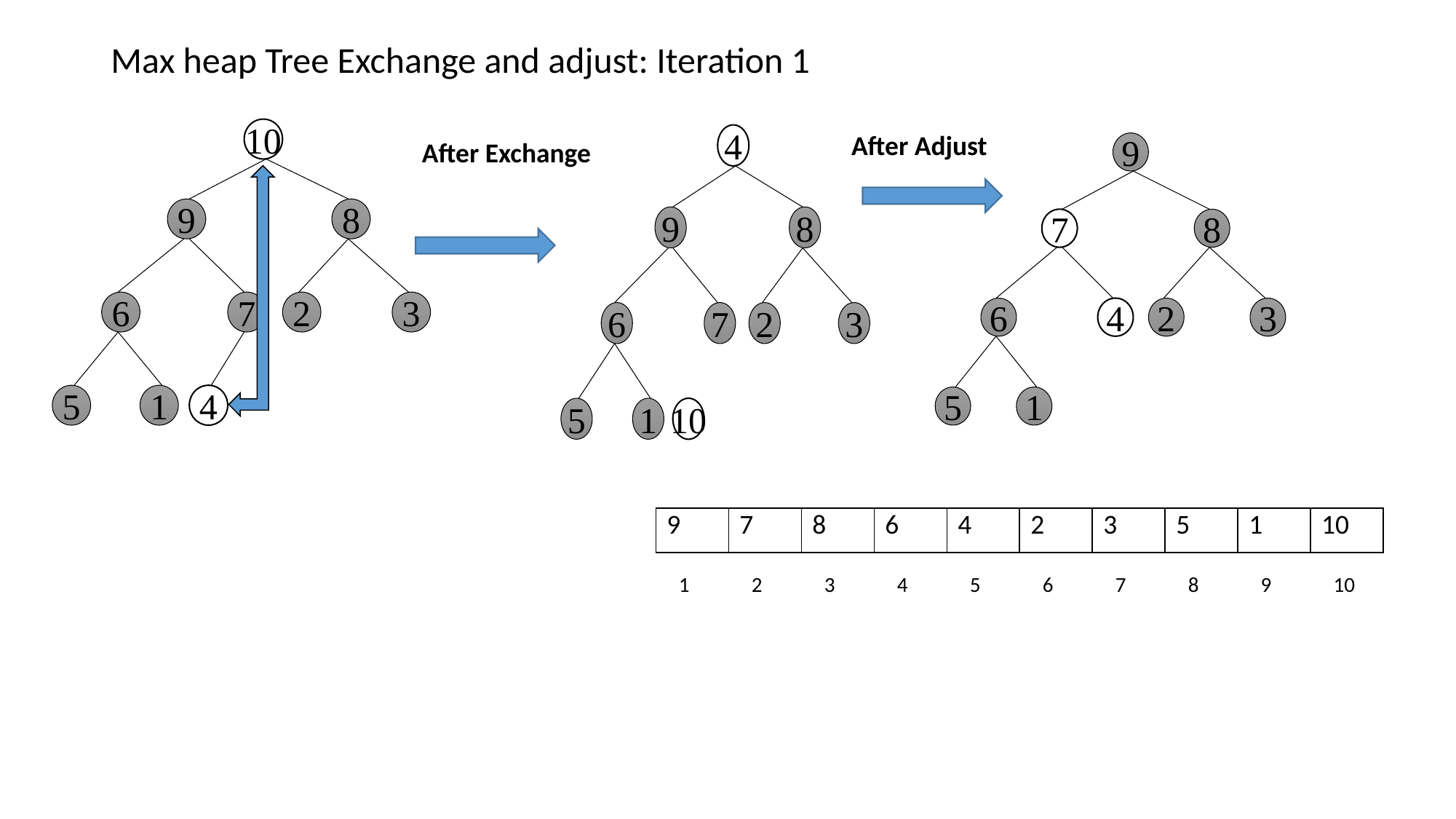

# Max heap Tree Exchange and adjust: Iteration 1
10

9
8

6
7
2
3

5
1
4
After Adjust
4

9
8

6
7
2
3

5
1
10
After Exchange
9

7
8

6
4
2
3

5
1

| 9 | 7 | 8 | 6 | 4 | 2 | 3 | 5 | 1 | 10 |
| --- | --- | --- | --- | --- | --- | --- | --- | --- | --- |
| 1 | 2 | 3 | 4 | 5 | 6 | 7 | 8 | 9 | 10 |
| --- | --- | --- | --- | --- | --- | --- | --- | --- | --- |
43